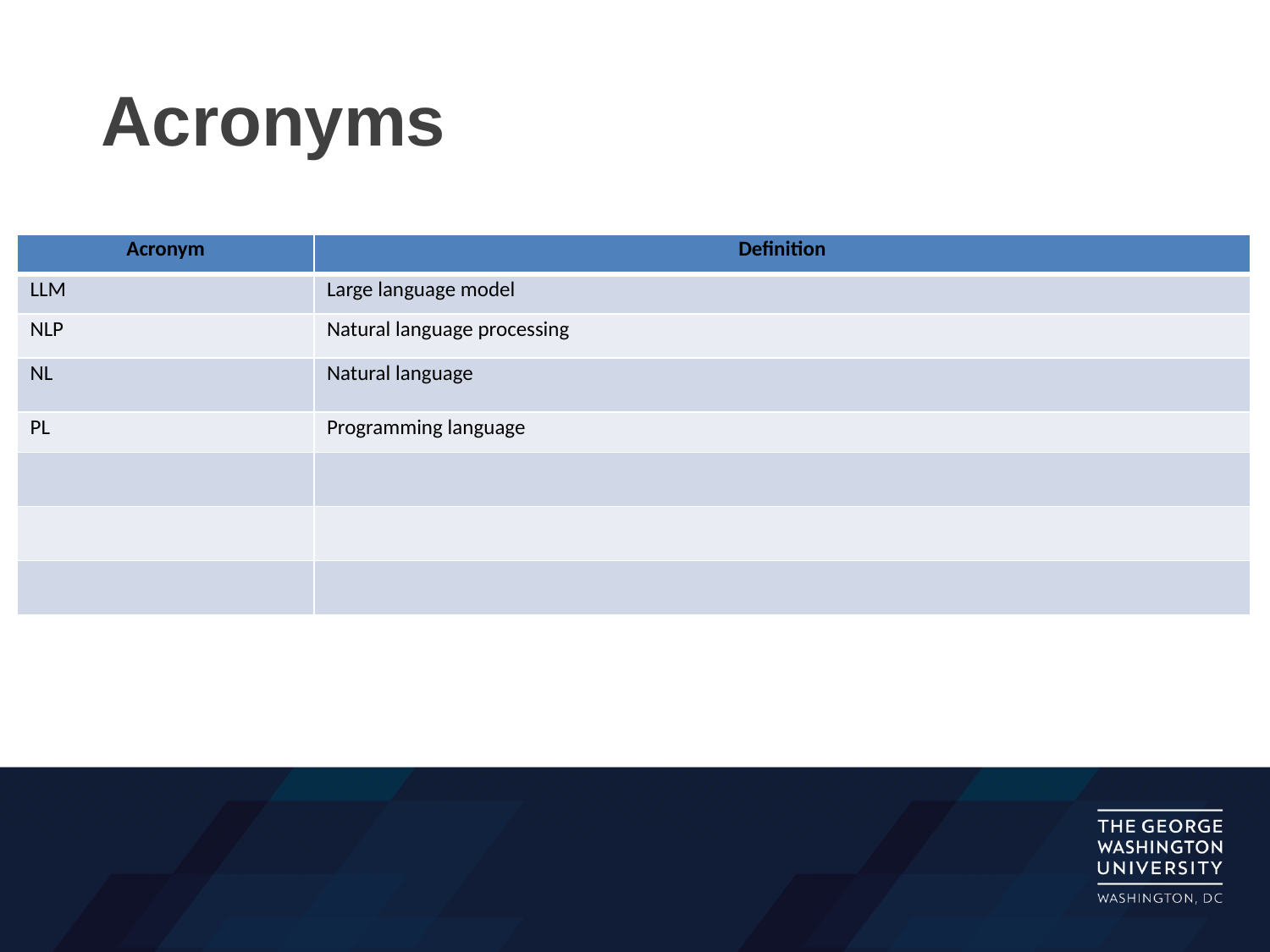

# Acronyms
| Acronym | Definition |
| --- | --- |
| LLM | Large language model |
| NLP | Natural language processing |
| NL | Natural language |
| PL | Programming language |
|  |  |
|  |  |
|  |  |